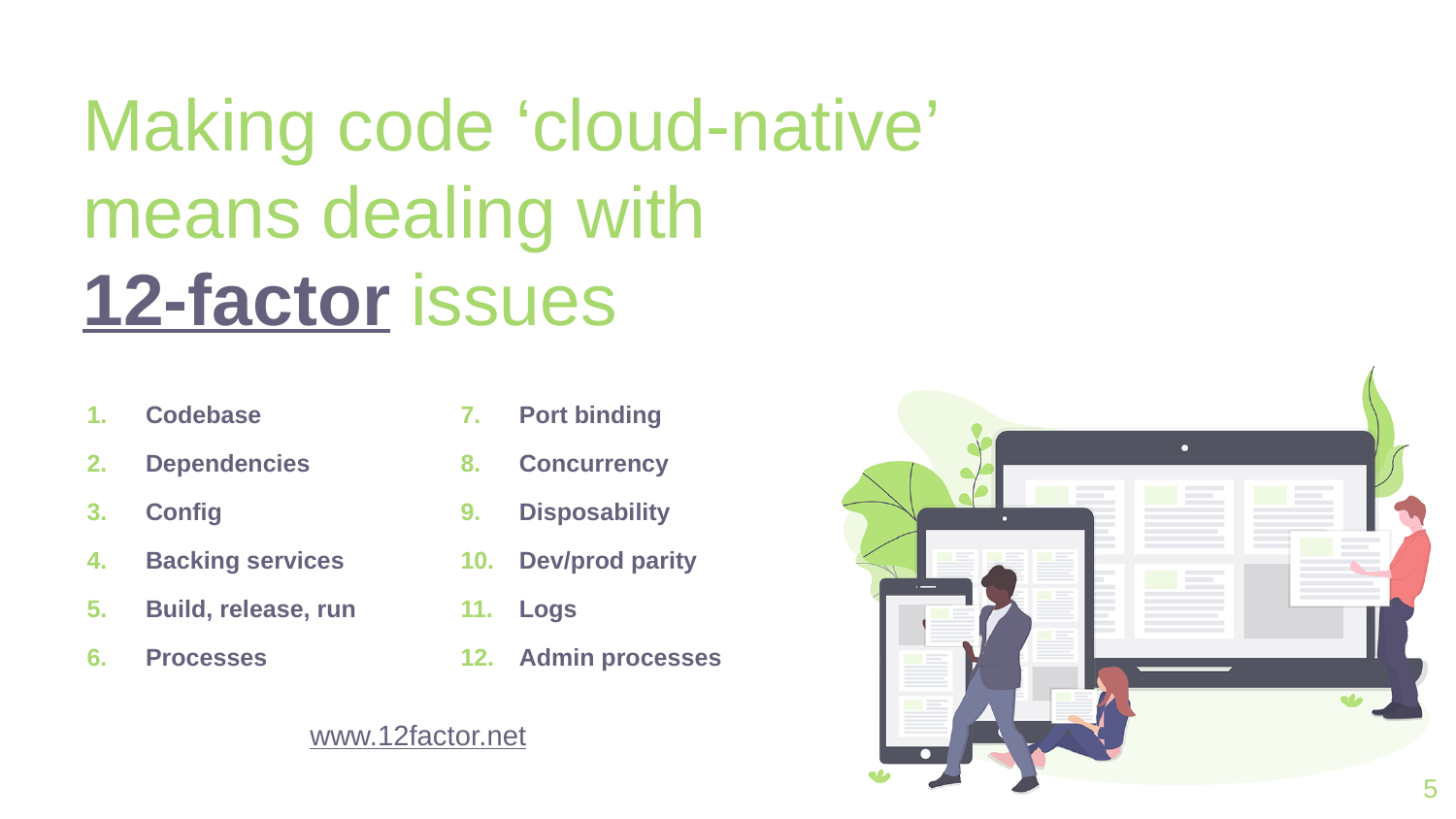

# Making code ‘cloud-native’ means dealing with  12-factor issues
Codebase
Dependencies
Config
Backing services
Build, release, run
Processes
Port binding
Concurrency
Disposability
Dev/prod parity
Logs
Admin processes
www.12factor.net
5